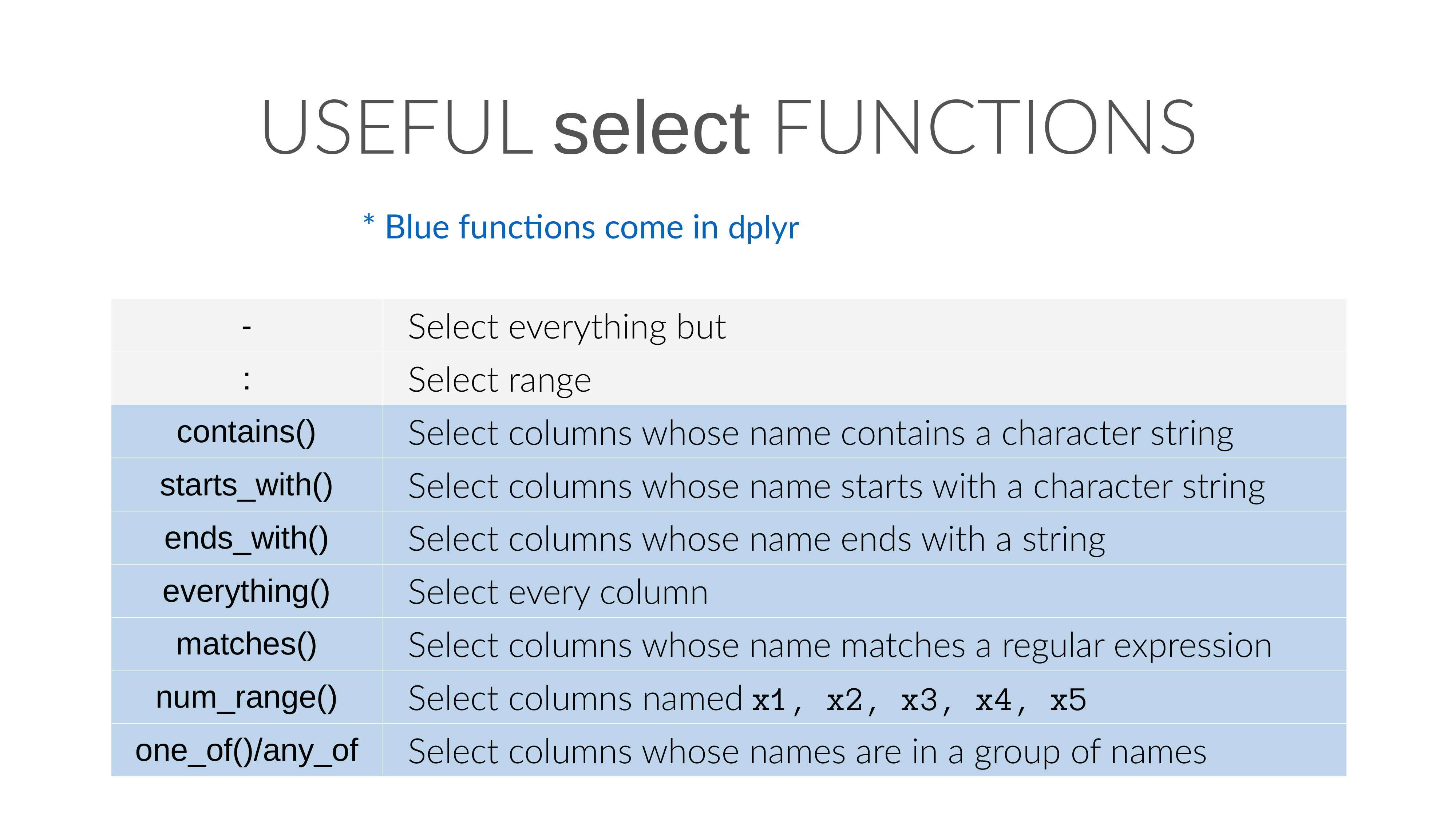

# useful select functions
* Blue functions come in dplyr
| - | Select everything but |
| --- | --- |
| : | Select range |
| contains() | Select columns whose name contains a character string |
| starts\_with() | Select columns whose name starts with a character string |
| ends\_with() | Select columns whose name ends with a string |
| everything() | Select every column |
| matches() | Select columns whose name matches a regular expression |
| num\_range() | Select columns named x1, x2, x3, x4, x5 |
| one\_of()/any\_of | Select columns whose names are in a group of names |